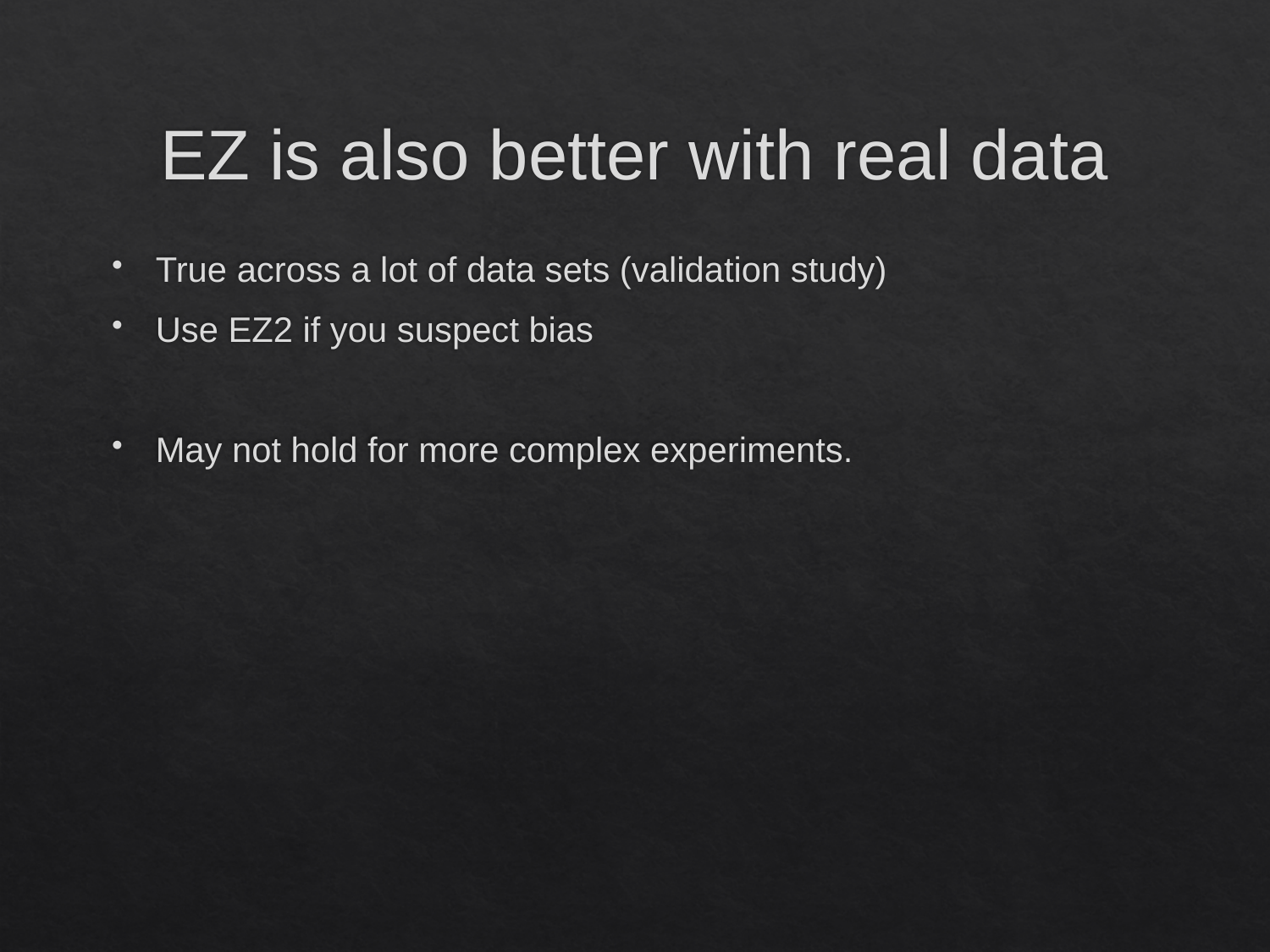

# EZ is also better with real data
True across a lot of data sets (validation study)
Use EZ2 if you suspect bias

May not hold for more complex experiments.